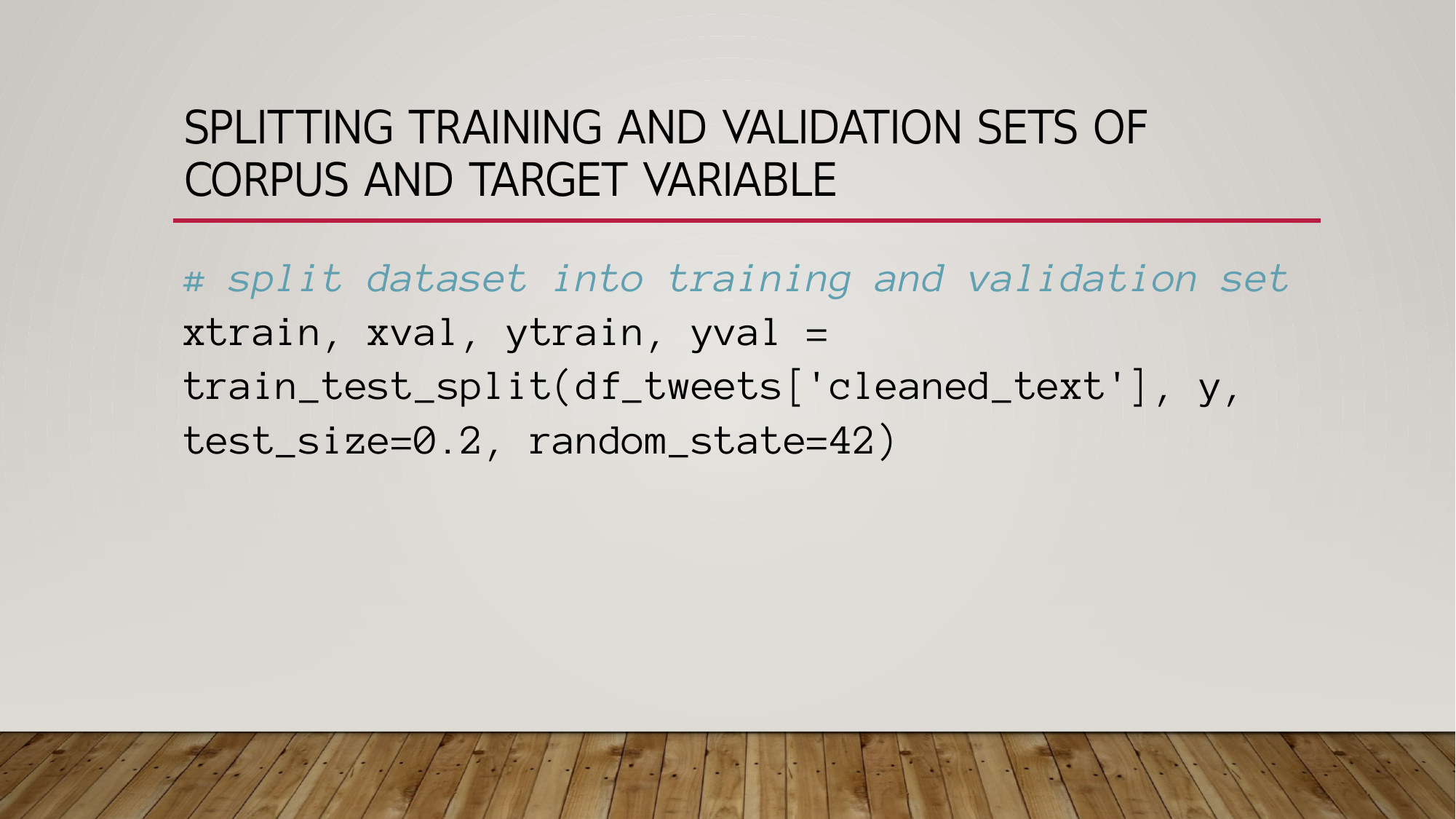

# Splitting training and validation sets of Corpus and target variable
# split dataset into training and validation set
xtrain, xval, ytrain, yval = train_test_split(df_tweets['cleaned_text'], y, test_size=0.2, random_state=42)